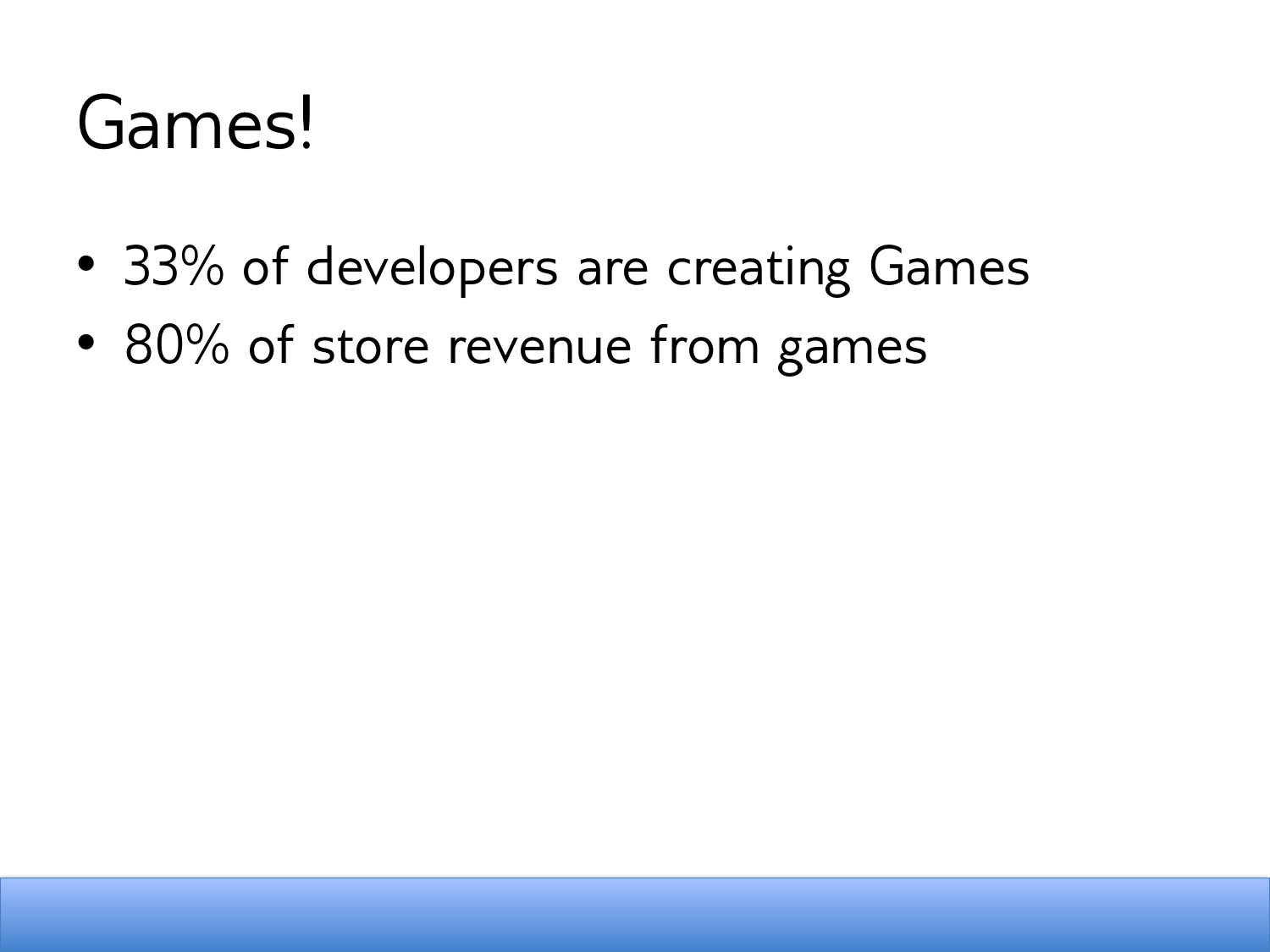

# Games!
33% of developers are creating Games
80% of store revenue from games